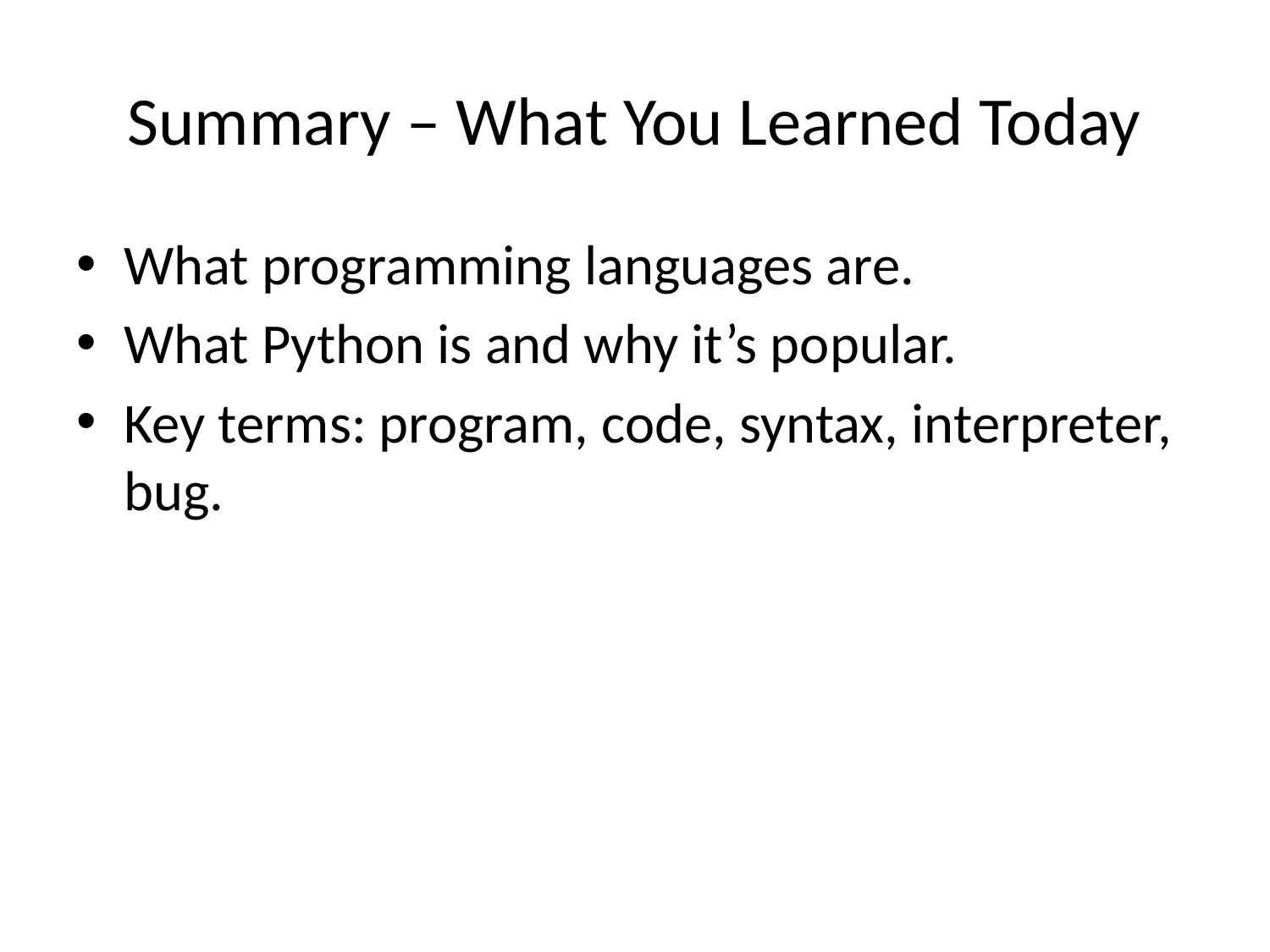

# Summary – What You Learned Today
What programming languages are.
What Python is and why it’s popular.
Key terms: program, code, syntax, interpreter, bug.